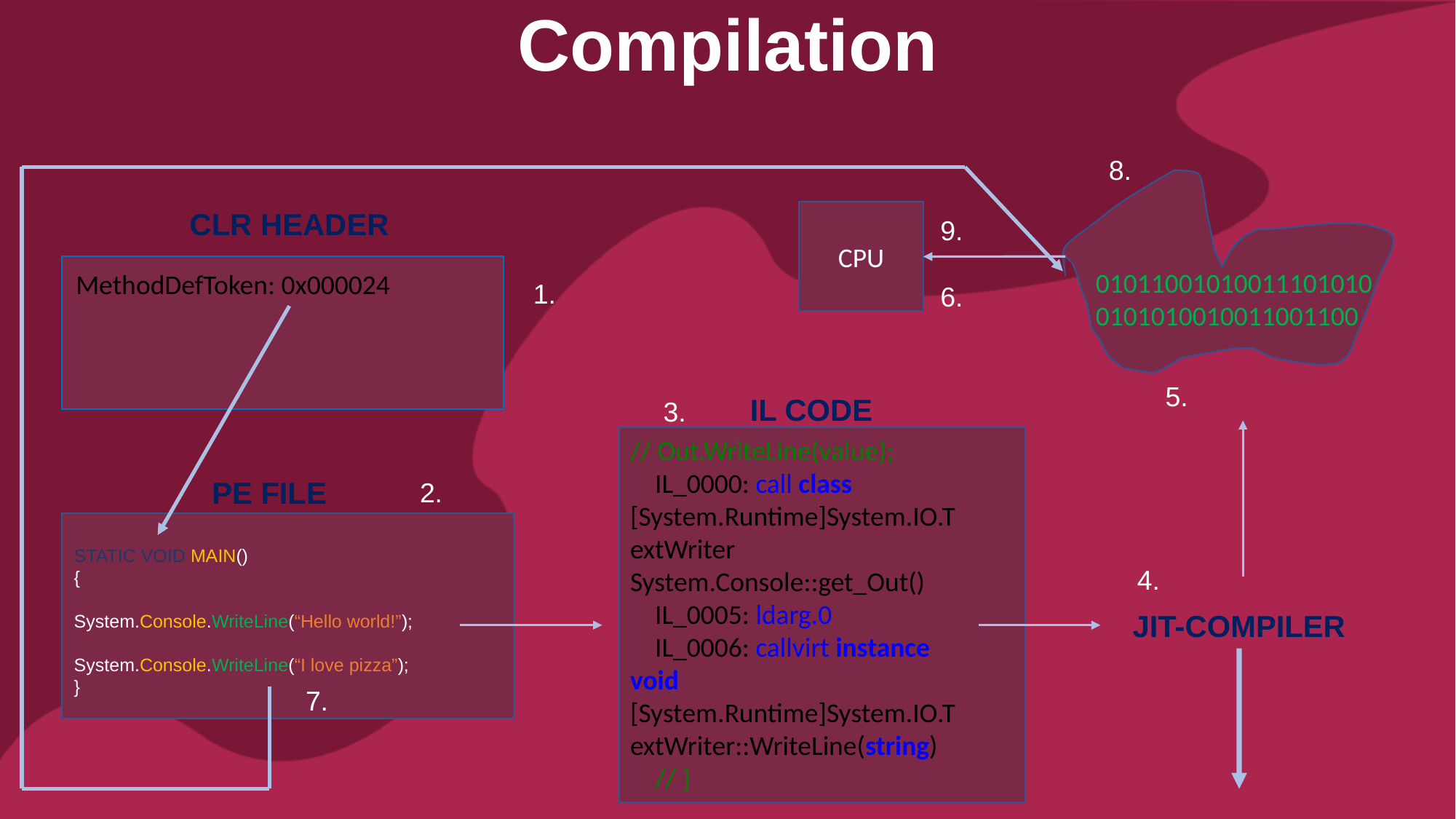

Compilation
8.

CLR HEADER
CPU
9.

01011001010011101010
0101010010011001100
MethodDefToken: 0x000024
1.
6.
5.
IL CODE
3.

// Out.WriteLine(value);
    IL_0000: call class [System.Runtime]System.IO.TextWriter System.Console::get_Out()
    IL_0005: ldarg.0
    IL_0006: callvirt instance void [System.Runtime]System.IO.TextWriter::WriteLine(string)
    // }
PE FILE
2.

STATIC VOID MAIN()
{

System.Console.WriteLine(“Hello world!”);

System.Console.WriteLine(“I love pizza”);
}
4.
JIT-COMPILER
7.